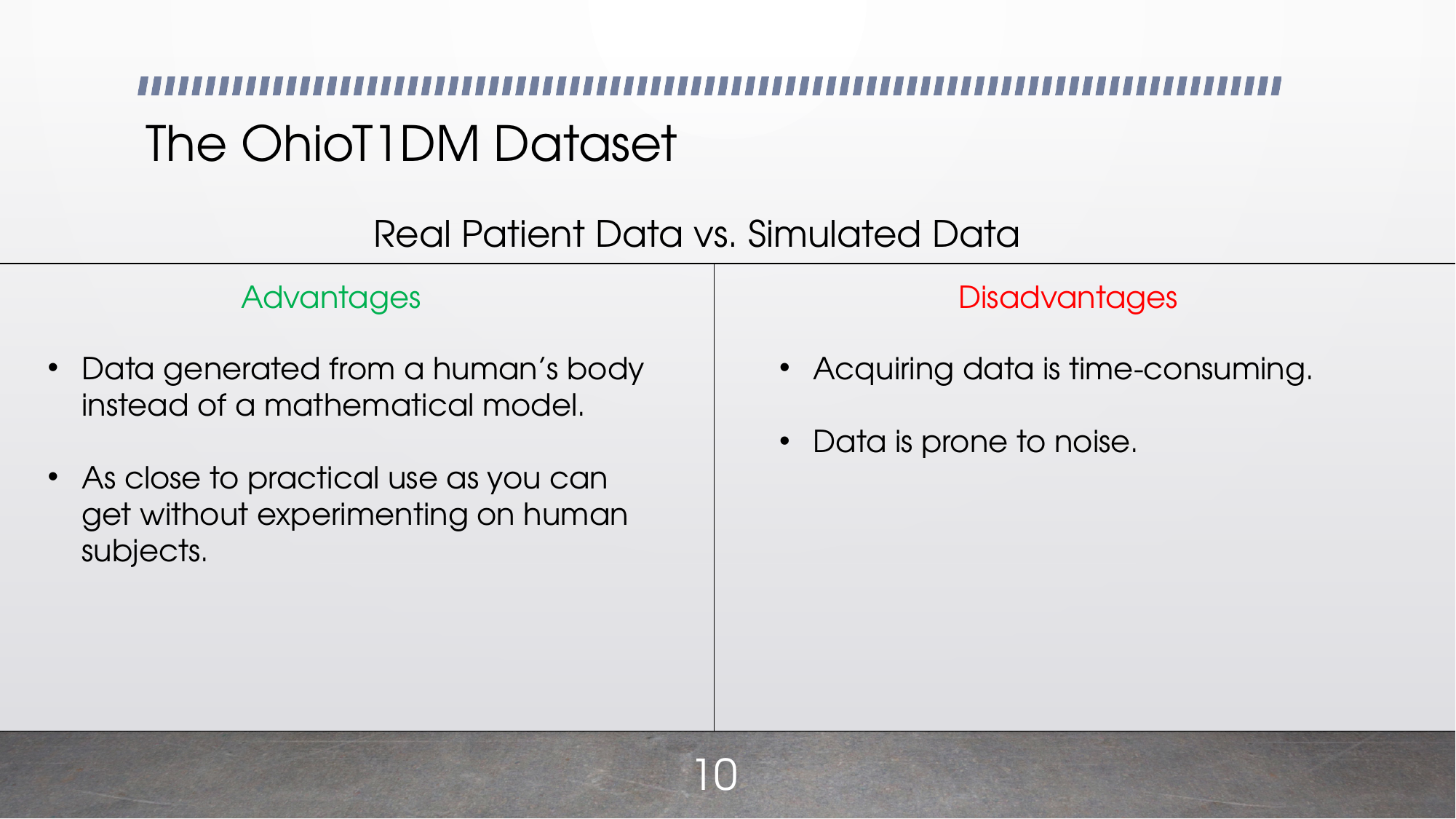

# The OhioT1DM Dataset
Real Patient Data vs. Simulated Data
Advantages
Disadvantages
Acquiring data is time-consuming.

Data is prone to noise.
Data generated from a human’s body instead of a mathematical model.

As close to practical use as you can get without experimenting on human subjects.
10